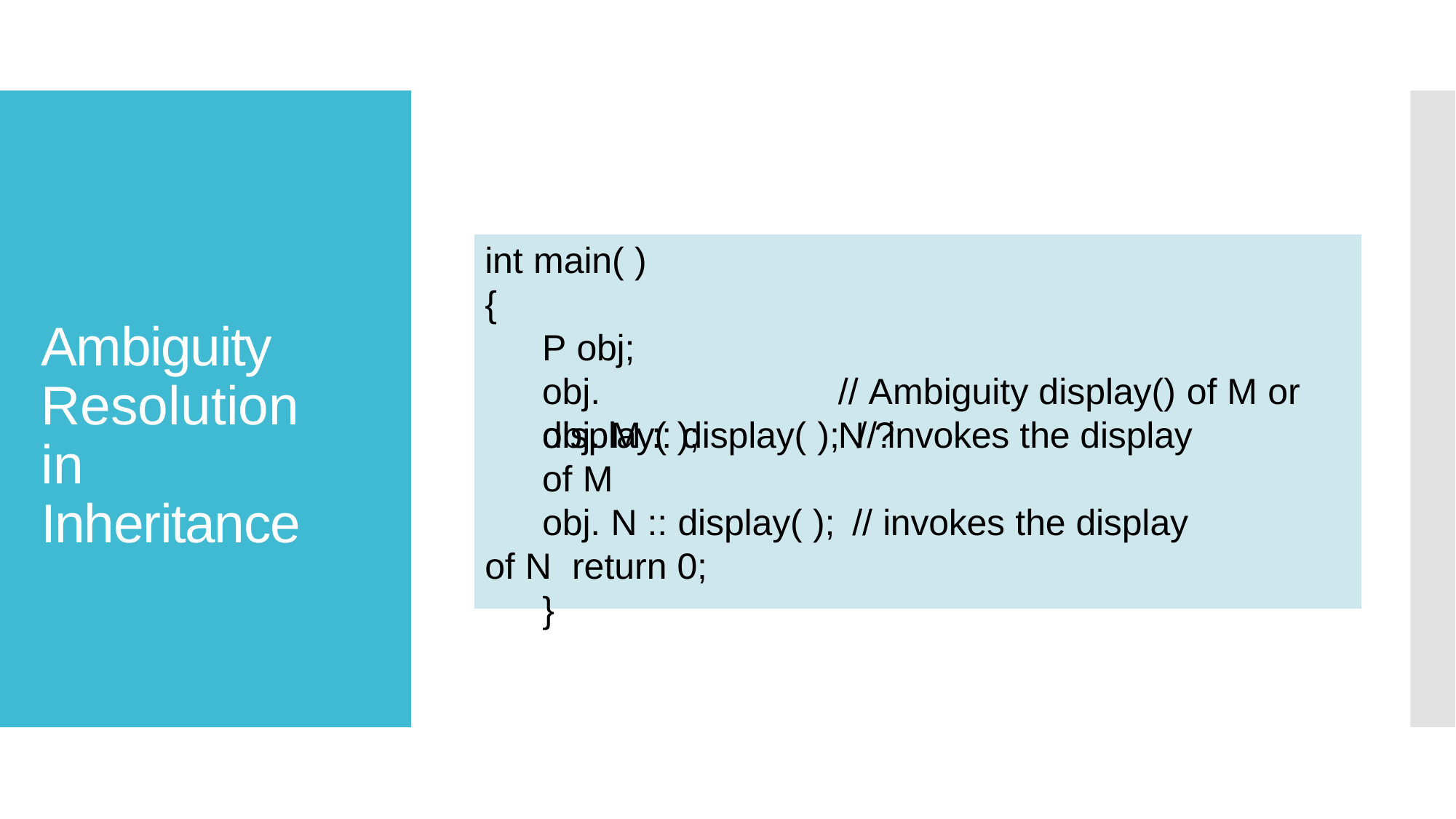

int main( )
{
P obj;
obj. display( );
# Ambiguity  Resolution in  Inheritance
// Ambiguity display() of M or N ?
obj. M :: display( ); // invokes the display of M
obj. N :: display( ); // invokes the display of N  return 0;
}